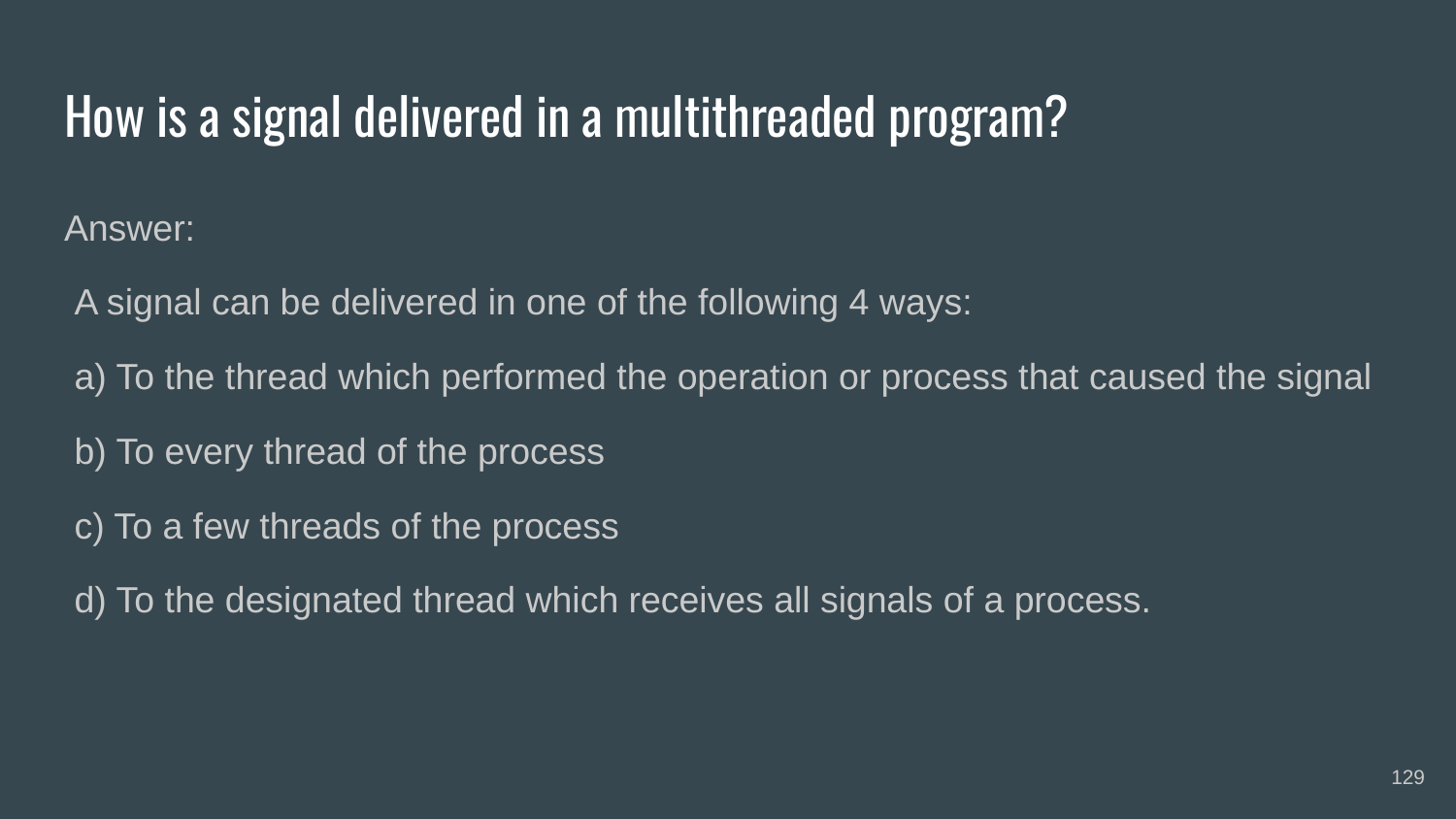

# How is a signal delivered in a multithreaded program?
Answer:
 A signal can be delivered in one of the following 4 ways:
 a) To the thread which performed the operation or process that caused the signal
 b) To every thread of the process
 c) To a few threads of the process
 d) To the designated thread which receives all signals of a process.
129